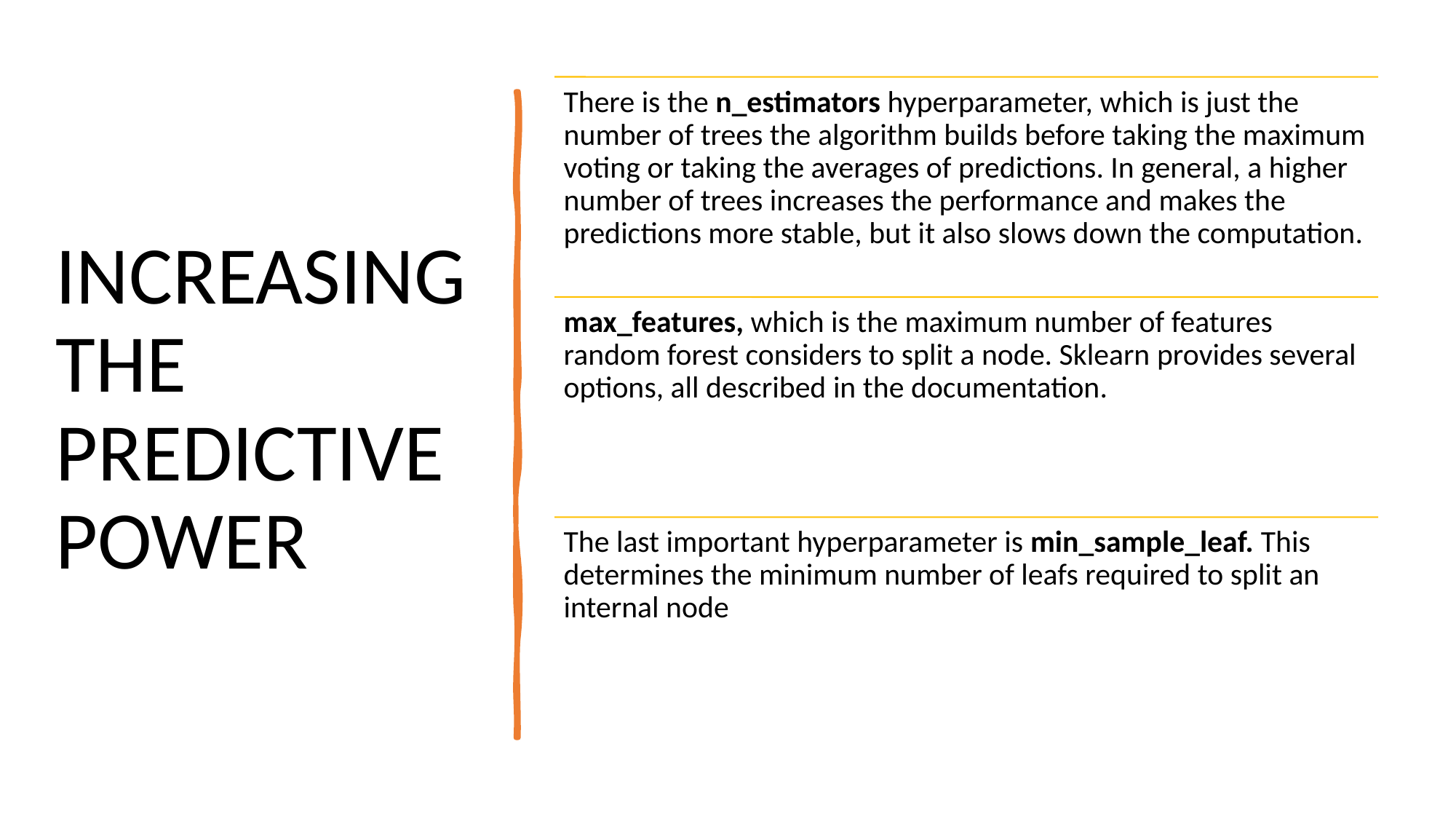

There is the n_estimators hyperparameter, which is just the number of trees the algorithm builds before taking the maximum voting or taking the averages of predictions. In general, a higher number of trees increases the performance and makes the predictions more stable, but it also slows down the computation.
max_features, which is the maximum number of features random forest considers to split a node. Sklearn provides several options, all described in the documentation.
The last important hyperparameter is min_sample_leaf. This determines the minimum number of leafs required to split an internal node
# INCREASING THE PREDICTIVE POWER